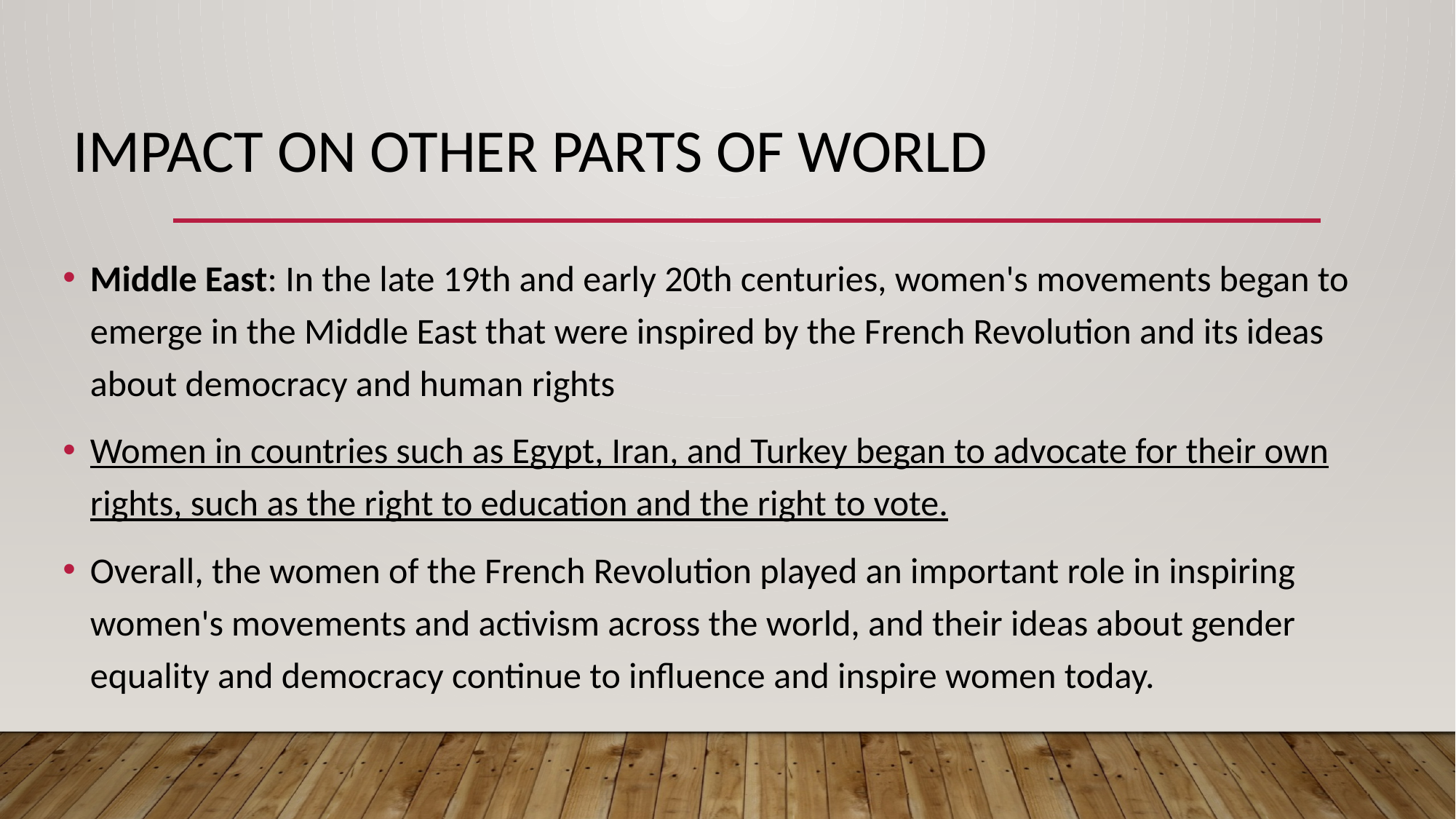

# Impact on other parts of world
Middle East: In the late 19th and early 20th centuries, women's movements began to emerge in the Middle East that were inspired by the French Revolution and its ideas about democracy and human rights
Women in countries such as Egypt, Iran, and Turkey began to advocate for their own rights, such as the right to education and the right to vote.
Overall, the women of the French Revolution played an important role in inspiring women's movements and activism across the world, and their ideas about gender equality and democracy continue to influence and inspire women today.